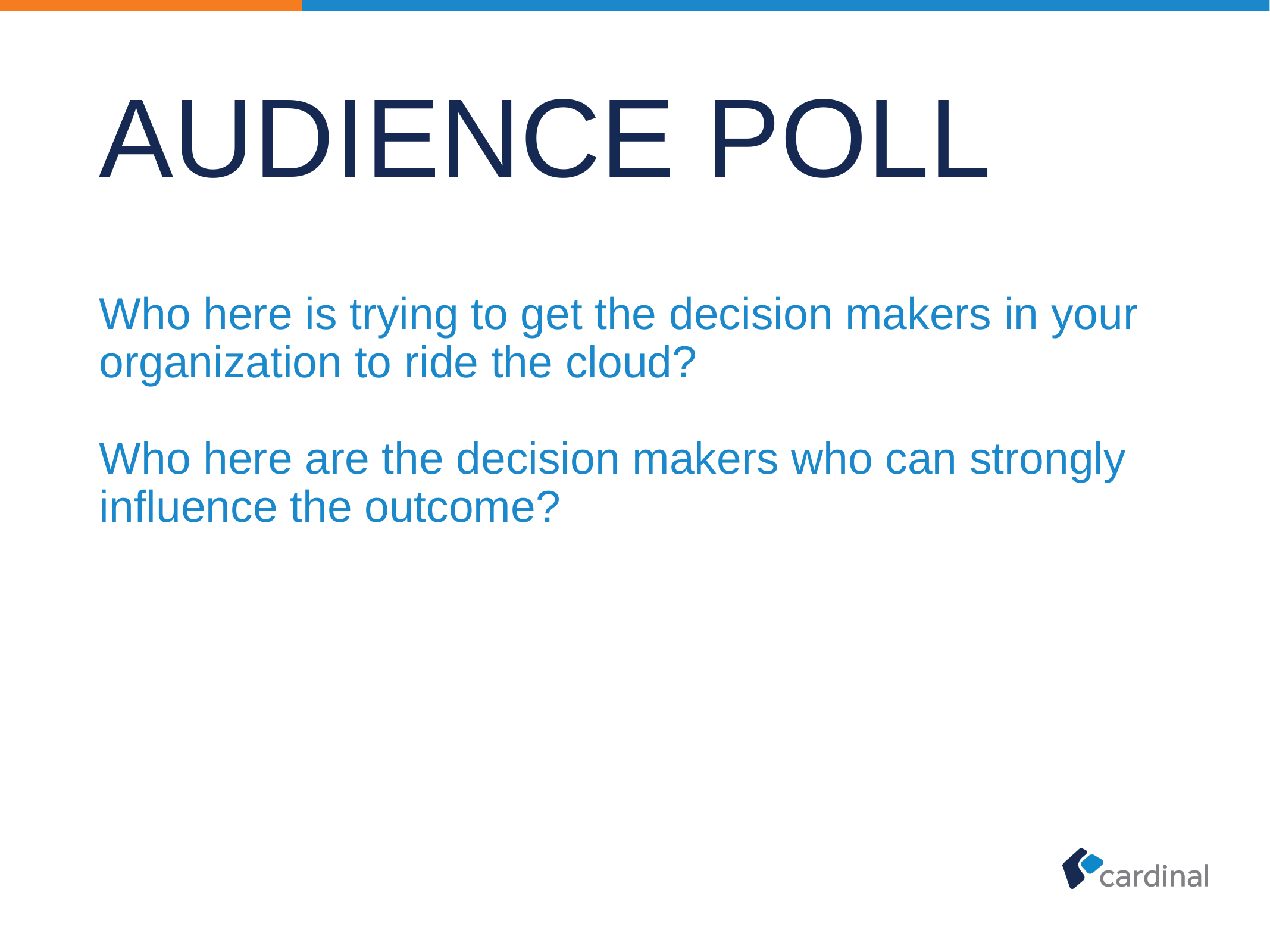

# Audience Poll
Who here is trying to get the decision makers in your organization to ride the cloud?

Who here are the decision makers who can strongly influence the outcome?